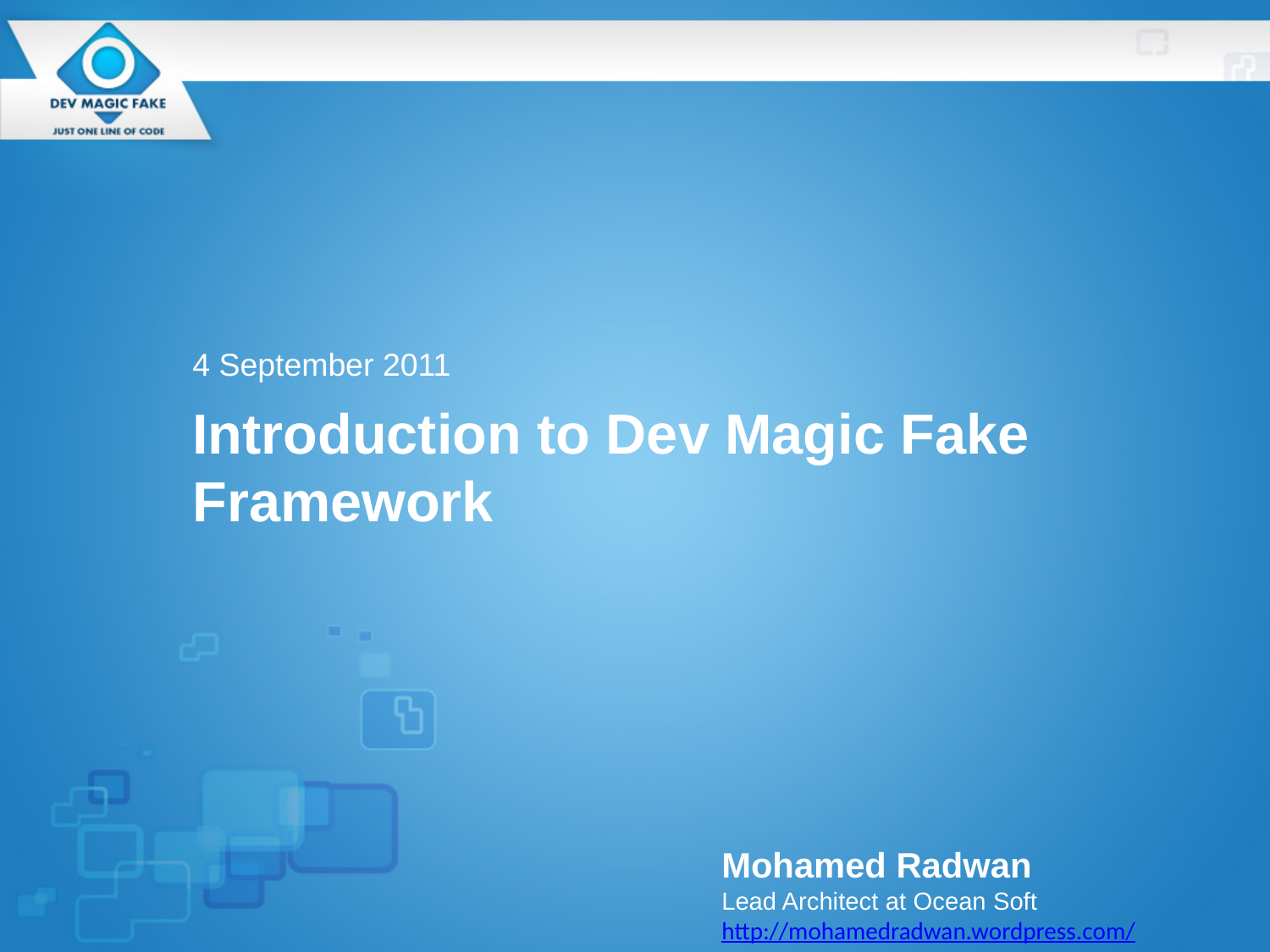

4 September 2011
# Introduction to Dev Magic Fake Framework